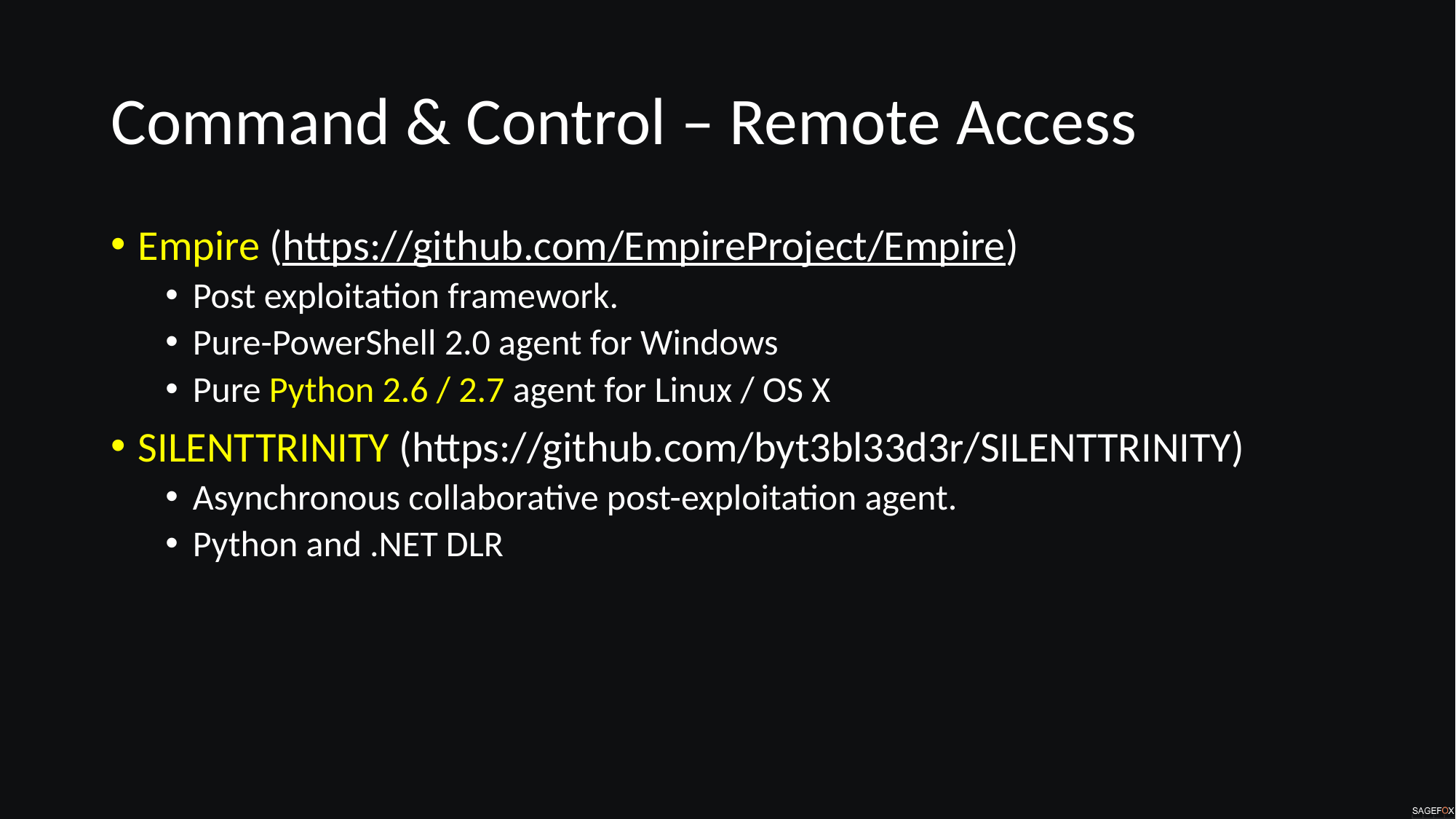

# Command & Control – Remote Access
Empire (https://github.com/EmpireProject/Empire)
Post exploitation framework.
Pure-PowerShell 2.0 agent for Windows
Pure Python 2.6 / 2.7 agent for Linux / OS X
SILENTTRINITY (https://github.com/byt3bl33d3r/SILENTTRINITY)
Asynchronous collaborative post-exploitation agent.
Python and .NET DLR